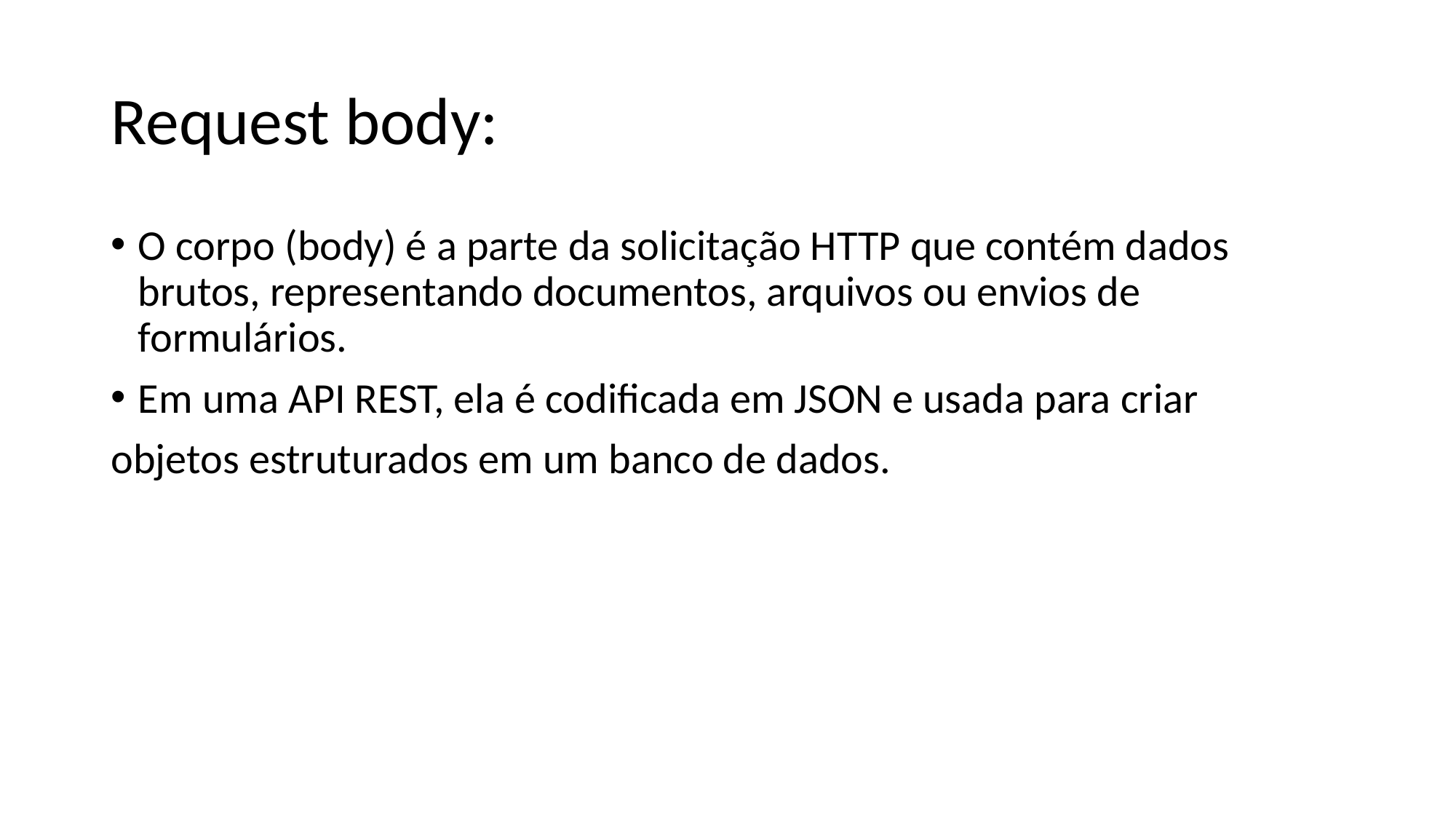

# Request body:
O corpo (body) é a parte da solicitação HTTP que contém dados brutos, representando documentos, arquivos ou envios de formulários.
Em uma API REST, ela é codificada em JSON e usada para criar
objetos estruturados em um banco de dados.